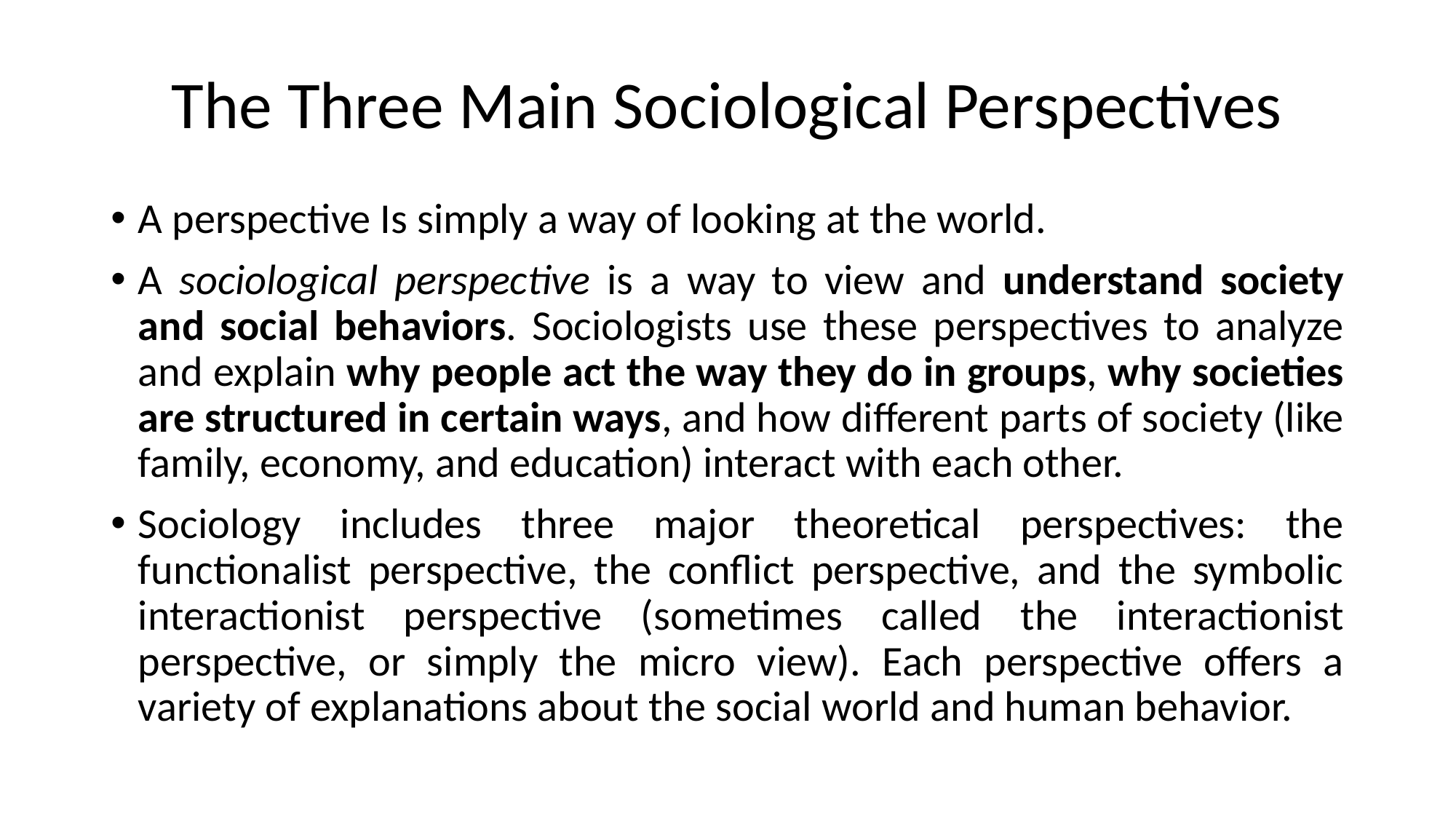

# The Three Main Sociological Perspectives
A perspective Is simply a way of looking at the world.
A sociological perspective is a way to view and understand society and social behaviors. Sociologists use these perspectives to analyze and explain why people act the way they do in groups, why societies are structured in certain ways, and how different parts of society (like family, economy, and education) interact with each other.
Sociology includes three major theoretical perspectives: the functionalist perspective, the conflict perspective, and the symbolic interactionist perspective (sometimes called the interactionist perspective, or simply the micro view). Each perspective offers a variety of explanations about the social world and human behavior.